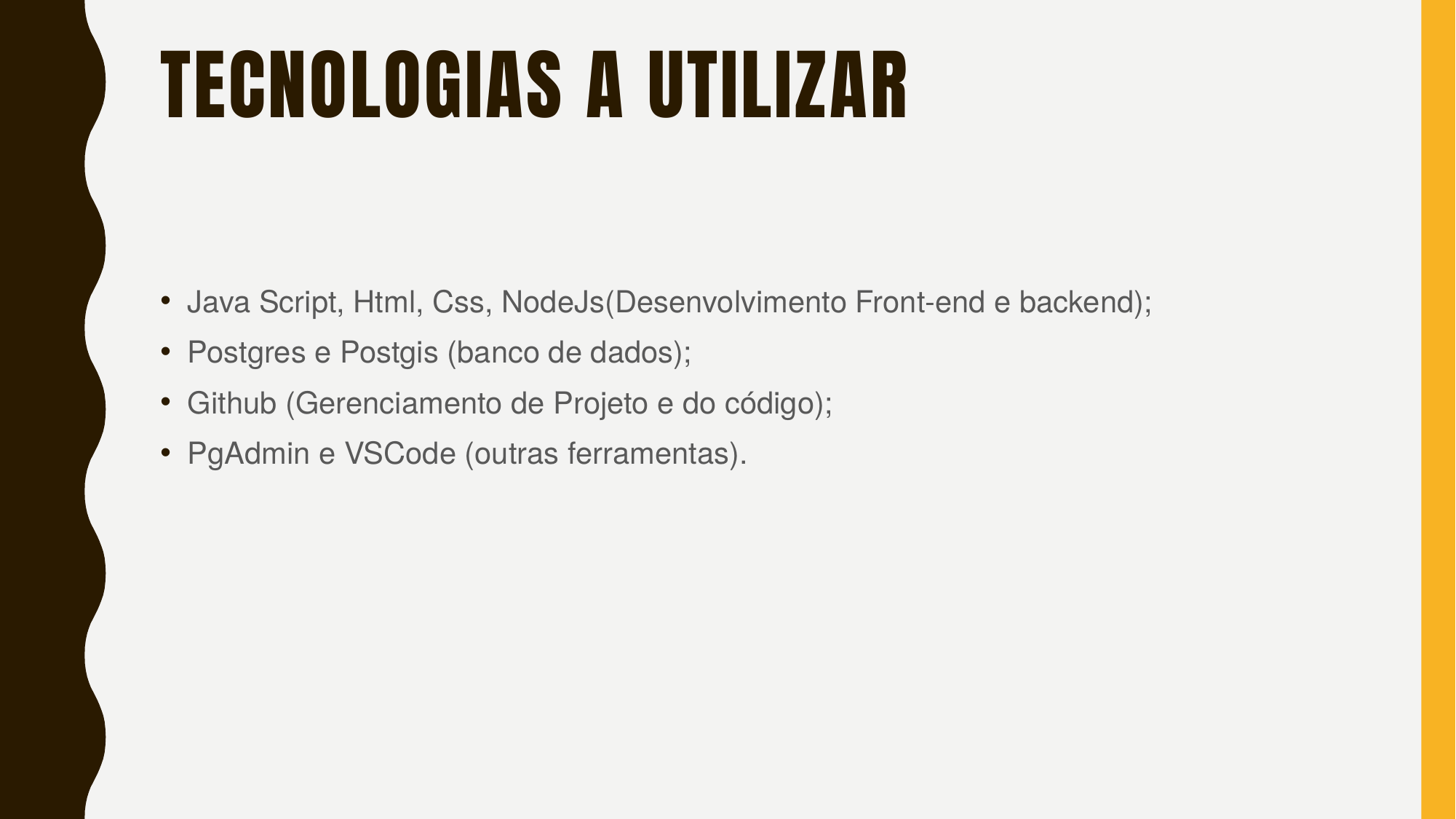

# Tecnologias a utilizar
Java Script, Html, Css, NodeJs(Desenvolvimento Front-end e backend);
﻿﻿Postgres e Postgis (banco de dados);
﻿﻿﻿﻿Github (Gerenciamento de Projeto e do código);
PgAdmin e VSCode (outras ferramentas).